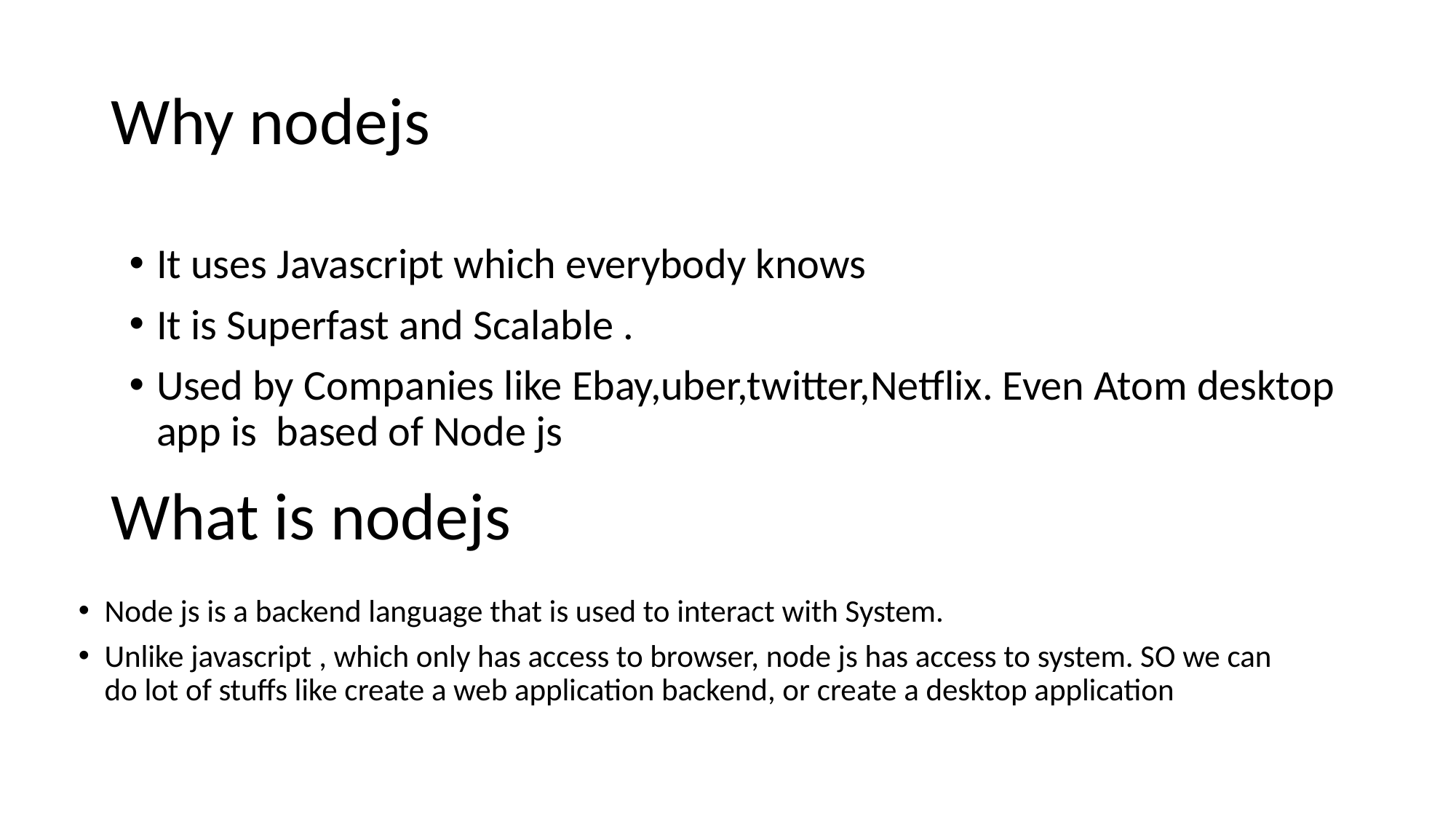

# Why nodejs
It uses Javascript which everybody knows
It is Superfast and Scalable .
Used by Companies like Ebay,uber,twitter,Netflix. Even Atom desktop app is  based of Node js

What is nodejs
Node js is a backend language that is used to interact with System.
Unlike javascript , which only has access to browser, node js has access to system. SO we can do lot of stuffs like create a web application backend, or create a desktop application